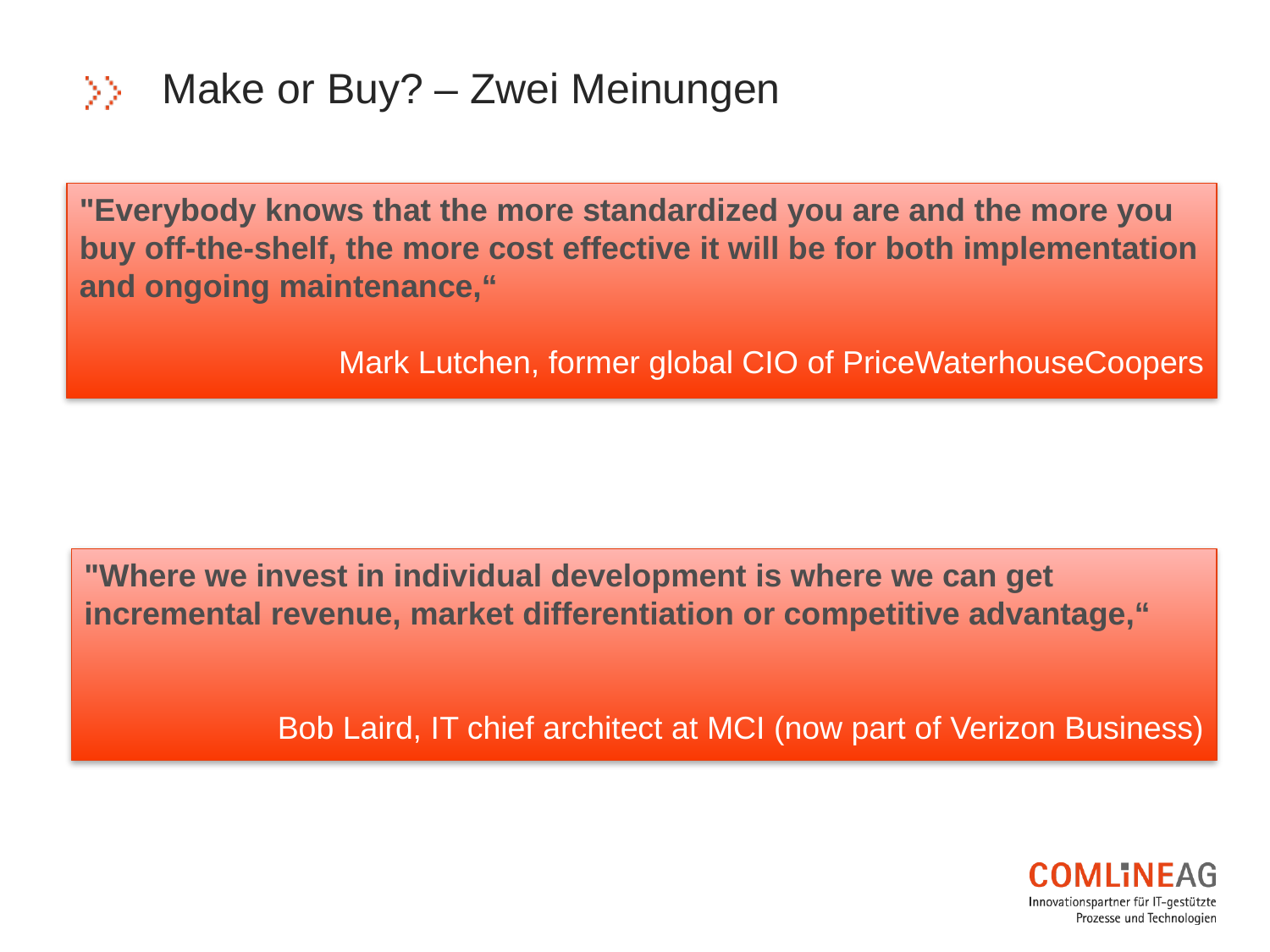

# Make or Buy? – Zwei Meinungen
"Everybody knows that the more standardized you are and the more you buy off-the-shelf, the more cost effective it will be for both implementation and ongoing maintenance,“

	Mark Lutchen, former global CIO of PriceWaterhouseCoopers

"Where we invest in individual development is where we can get incremental revenue, market differentiation or competitive advantage,“

	Bob Laird, IT chief architect at MCI (now part of Verizon Business)